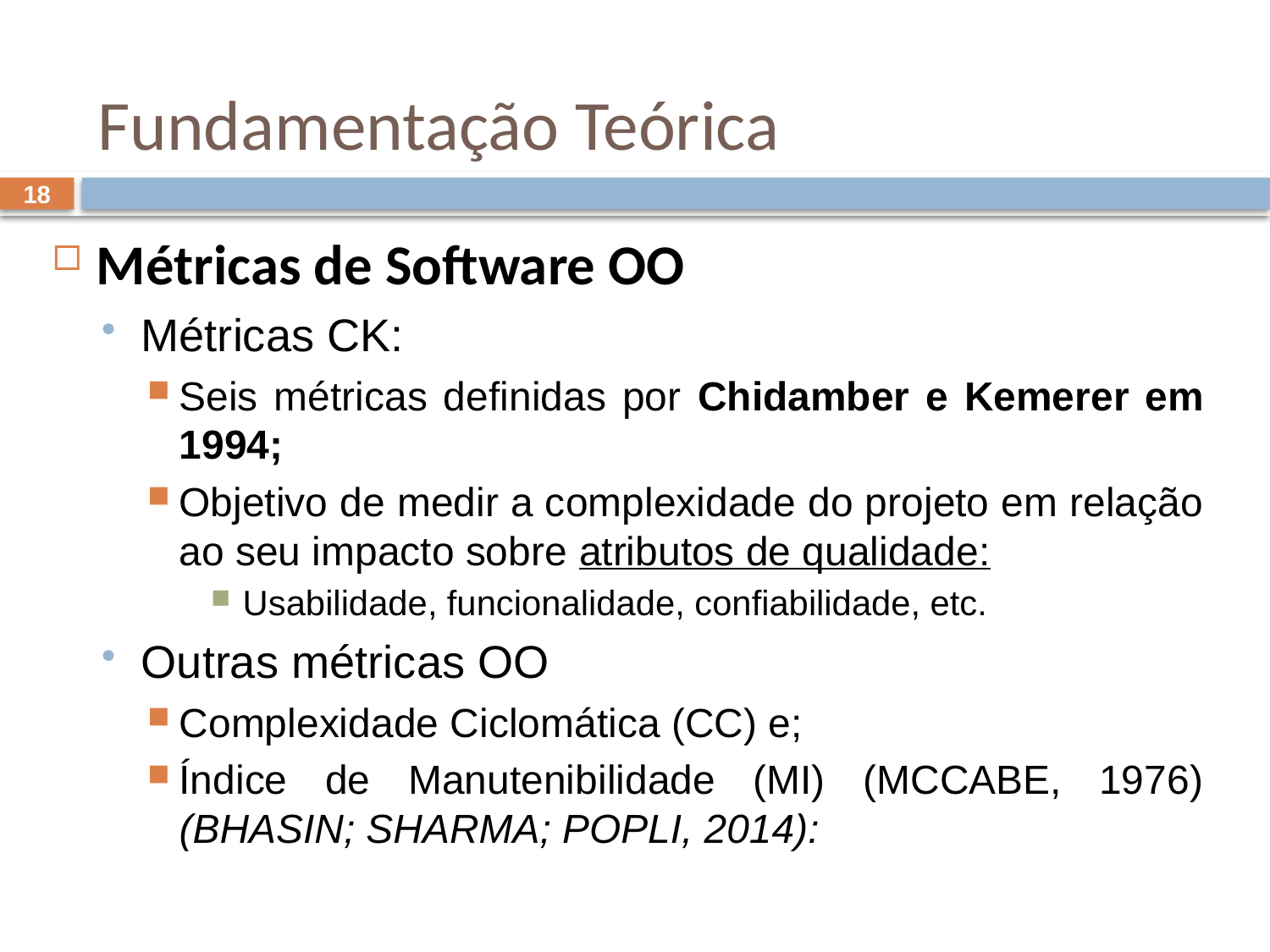

# Fundamentação Teórica
18
Métricas de Software OO
Métricas CK:
Seis métricas definidas por Chidamber e Kemerer em 1994;
Objetivo de medir a complexidade do projeto em relação ao seu impacto sobre atributos de qualidade:
Usabilidade, funcionalidade, confiabilidade, etc.
Outras métricas OO
Complexidade Ciclomática (CC) e;
Índice de Manutenibilidade (MI) (MCCABE, 1976) (BHASIN; SHARMA; POPLI, 2014):